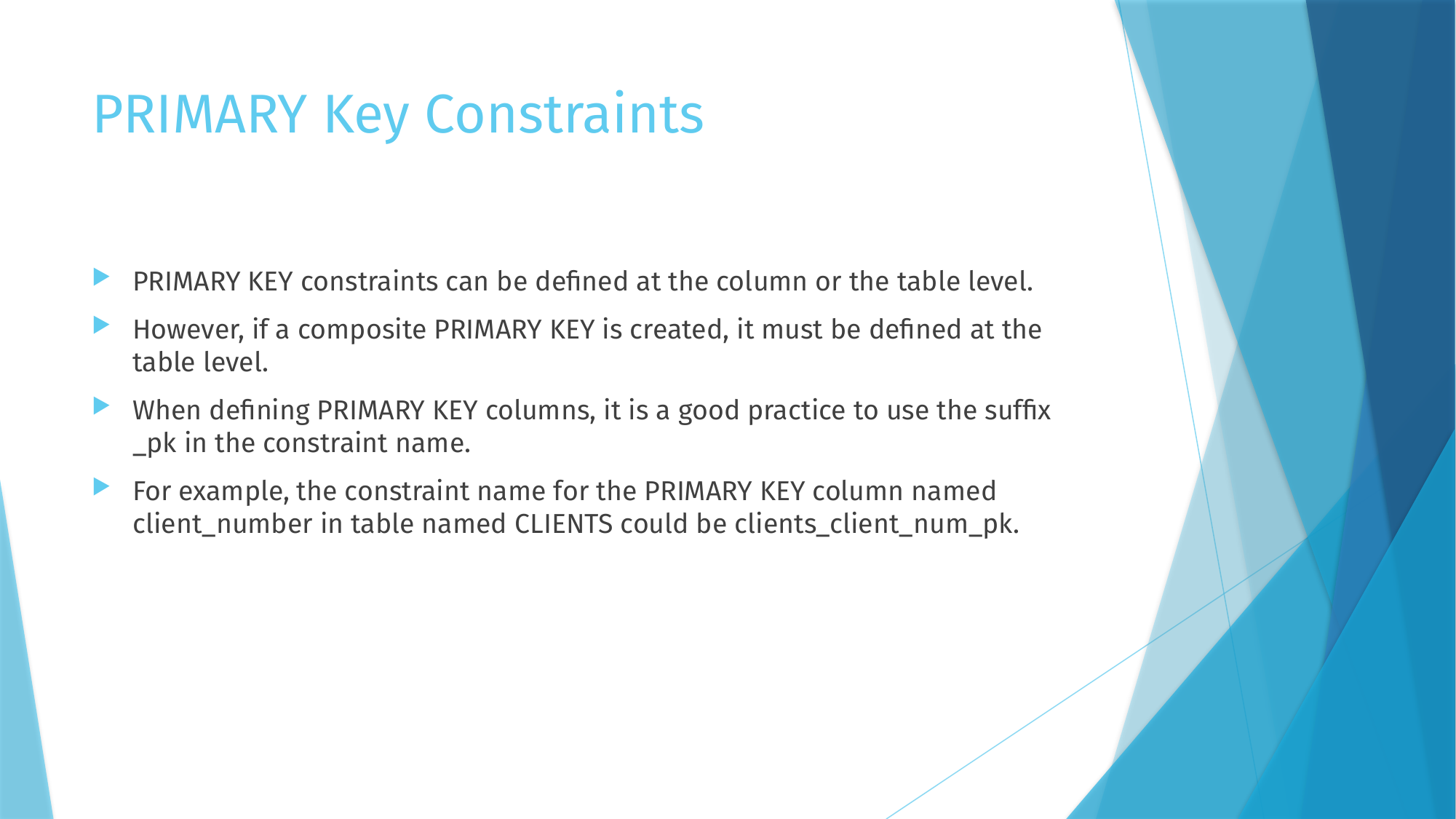

# PRIMARY Key Constraints
PRIMARY KEY constraints can be defined at the column or the table level.
However, if a composite PRIMARY KEY is created, it must be defined at the table level.
When defining PRIMARY KEY columns, it is a good practice to use the suffix _pk in the constraint name.
For example, the constraint name for the PRIMARY KEY column named client_number in table named CLIENTS could be clients_client_num_pk.